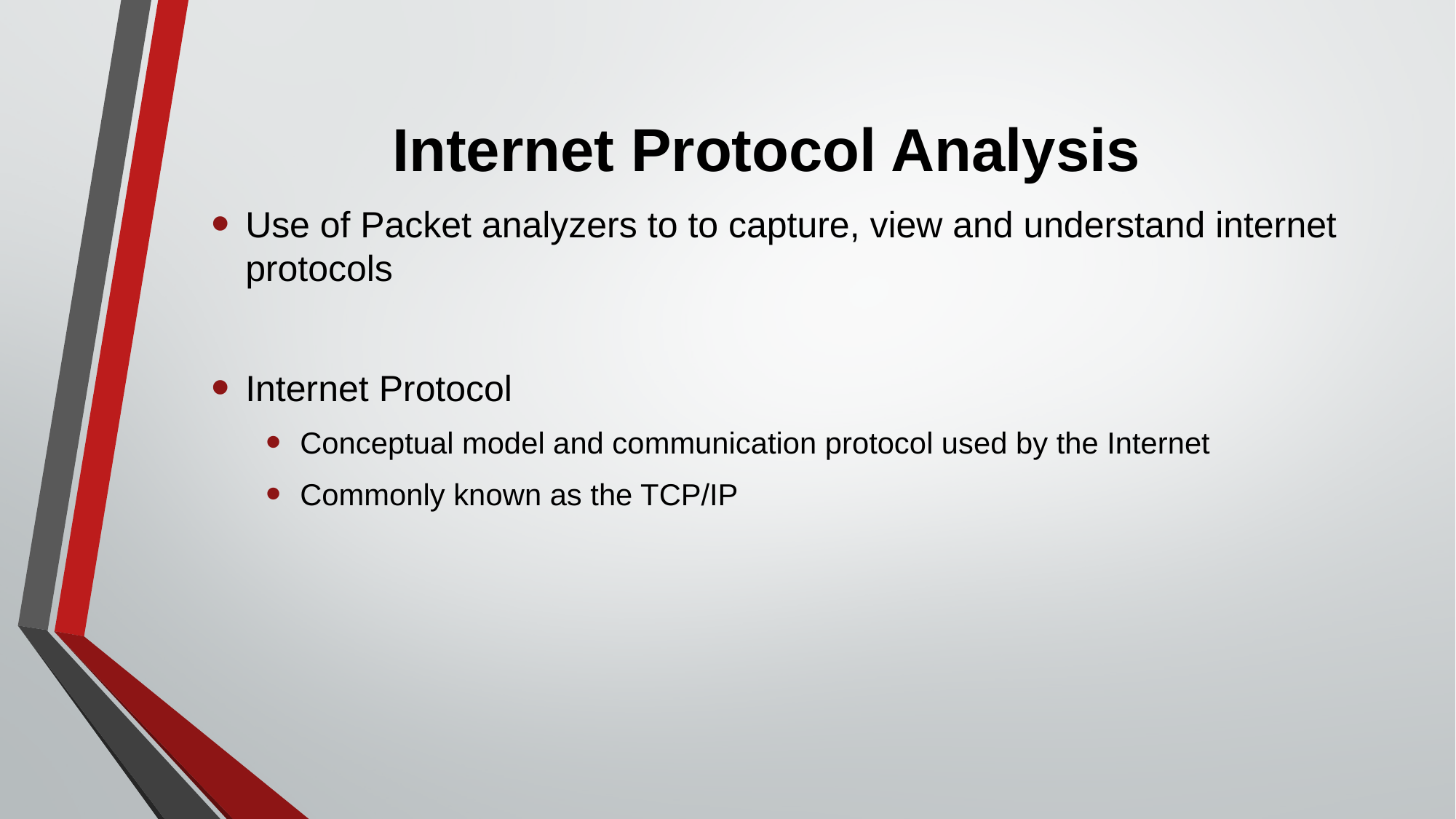

# Internet Protocol Analysis
Use of Packet analyzers to to capture, view and understand internet protocols

Internet Protocol
Conceptual model and communication protocol used by the Internet
Commonly known as the TCP/IP